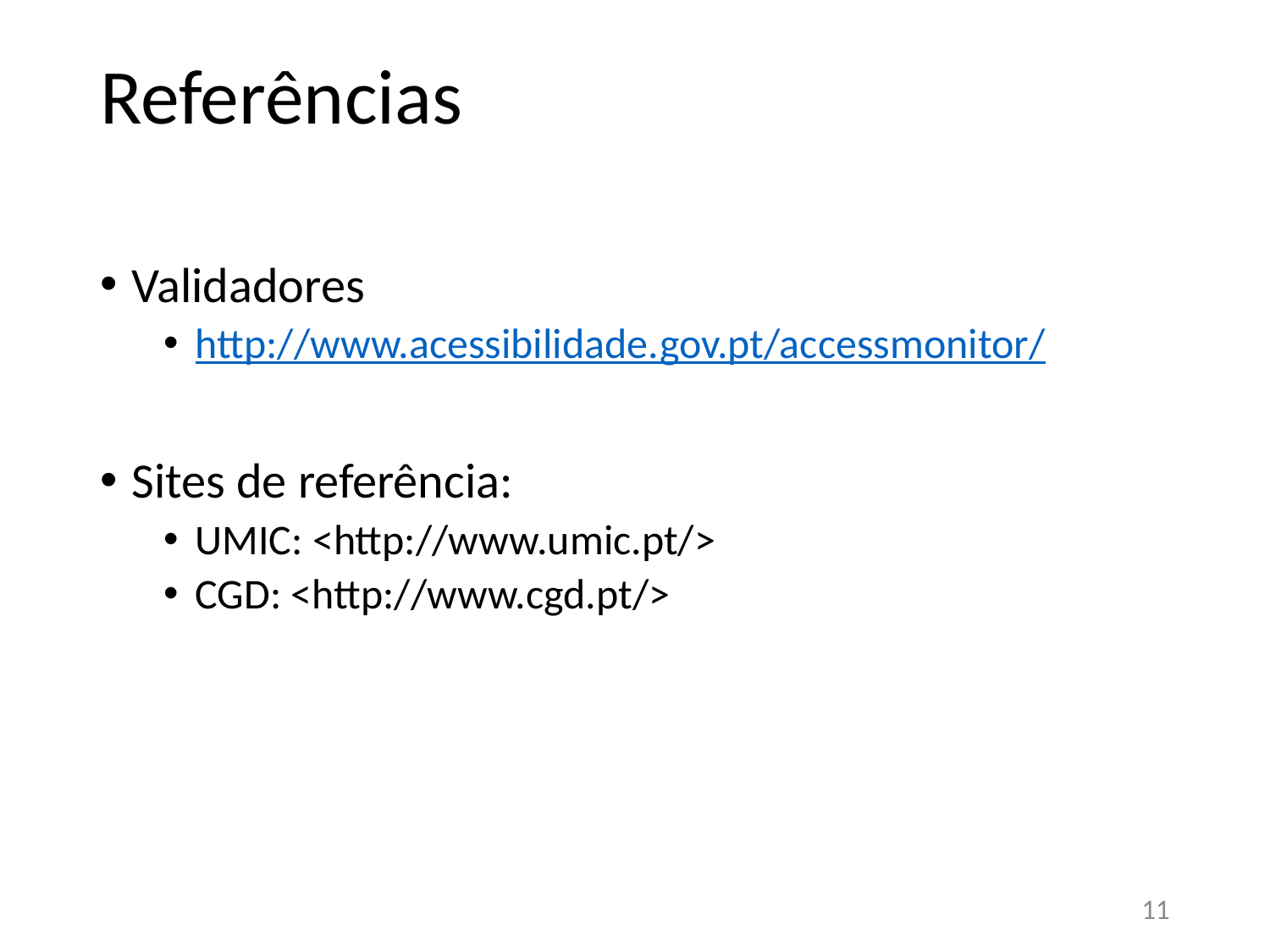

# Referências
Validadores
http://www.acessibilidade.gov.pt/accessmonitor/

Sites de referência:
UMIC: <http://www.umic.pt/>
CGD: <http://www.cgd.pt/>

11